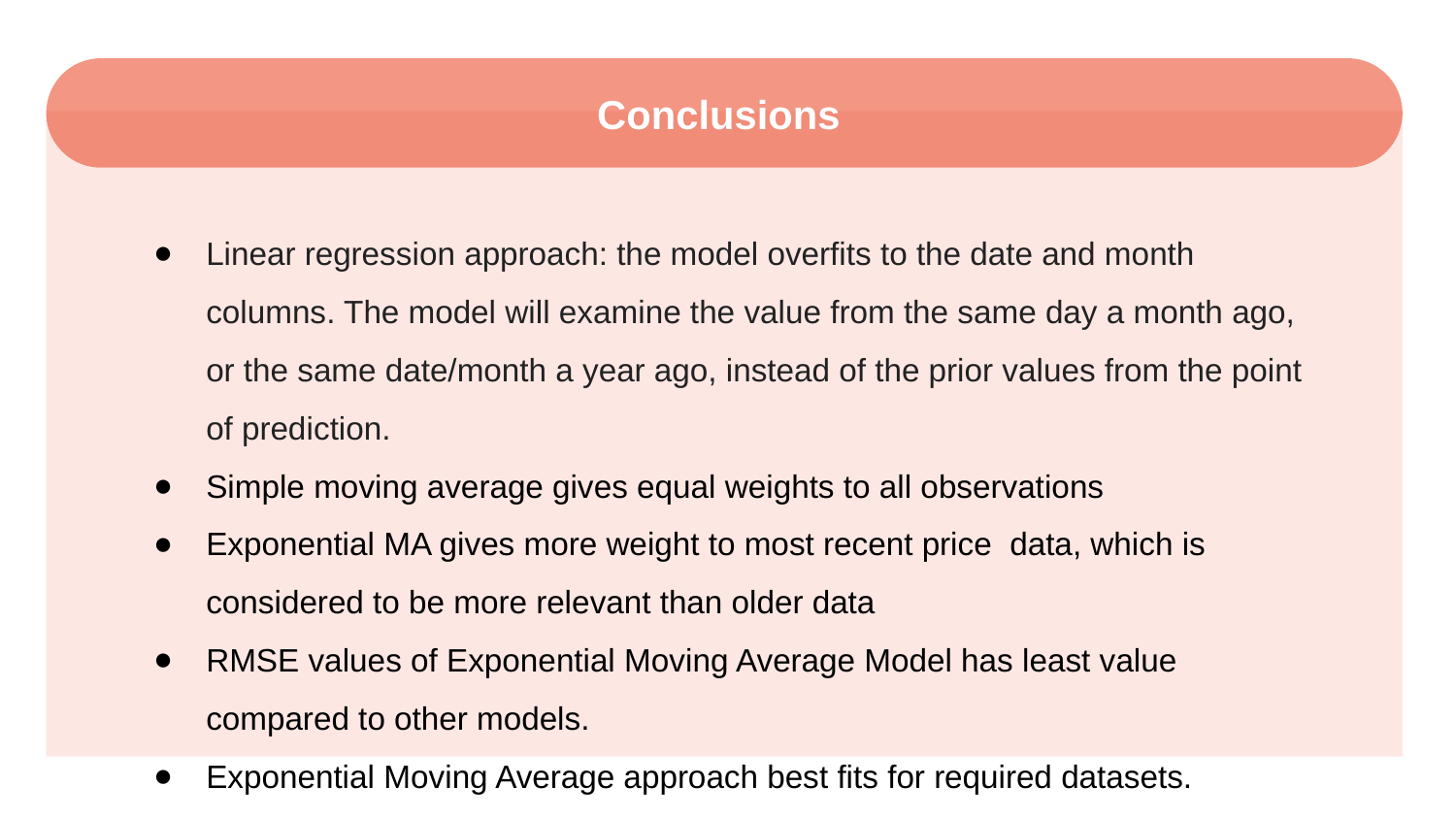

Conclusions

Linear regression approach: the model overfits to the date and month columns. The model will examine the value from the same day a month ago, or the same date/month a year ago, instead of the prior values from the point of prediction.
Simple moving average gives equal weights to all observations
Exponential MA gives more weight to most recent price  data, which is considered to be more relevant than older data
RMSE values of Exponential Moving Average Model has least value compared to other models.
Exponential Moving Average approach best fits for required datasets.